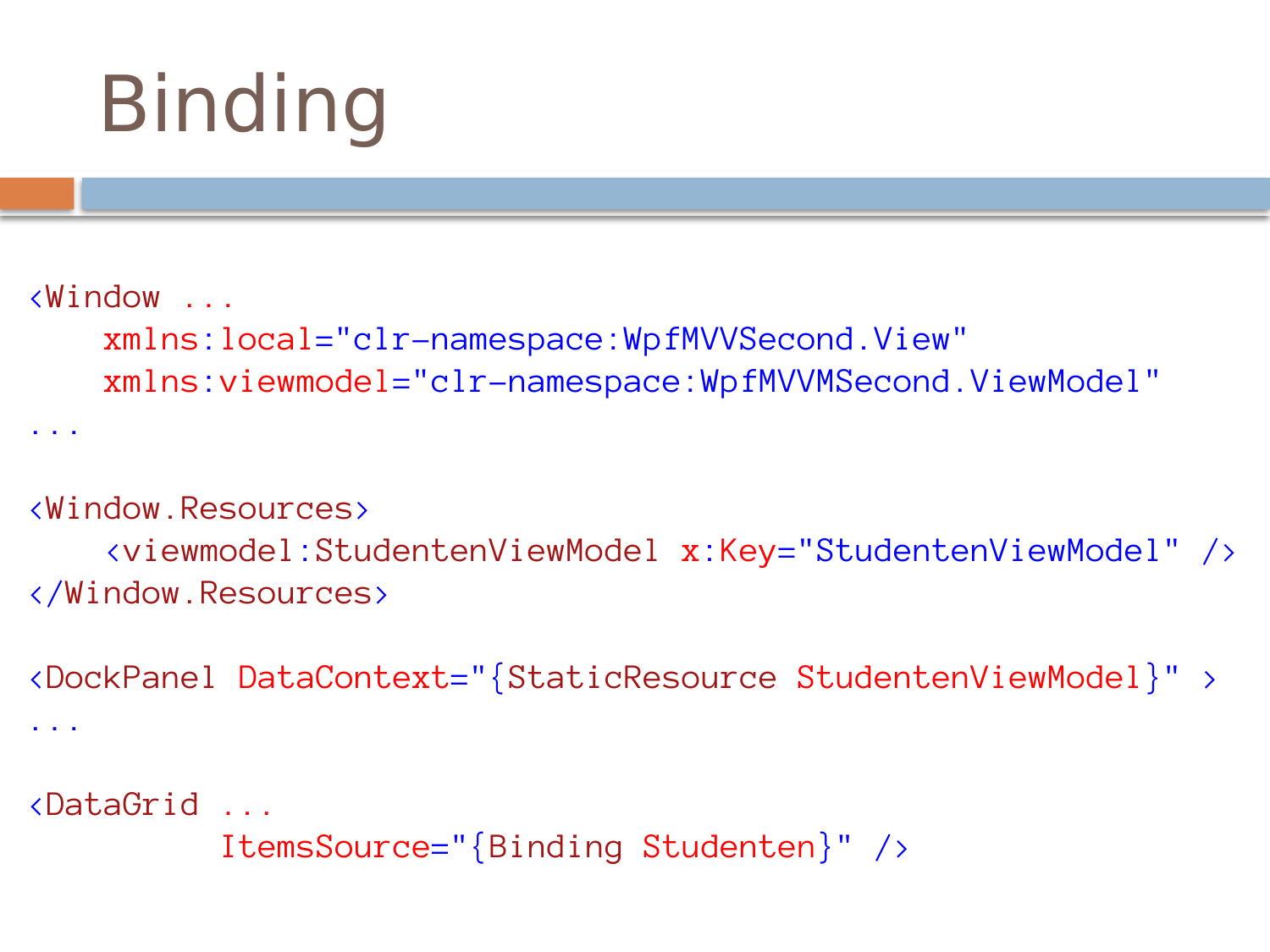

# Binding
<Window ...
    xmlns:local="clr-namespace:WpfMVVSecond.View"
    xmlns:viewmodel="clr-namespace:WpfMVVMSecond.ViewModel"
...

<Window.Resources>
    <viewmodel:StudentenViewModel x:Key="StudentenViewModel" />
</Window.Resources>

<DockPanel DataContext="{StaticResource StudentenViewModel}" >
...

<DataGrid ...
          ItemsSource="{Binding Studenten}" />